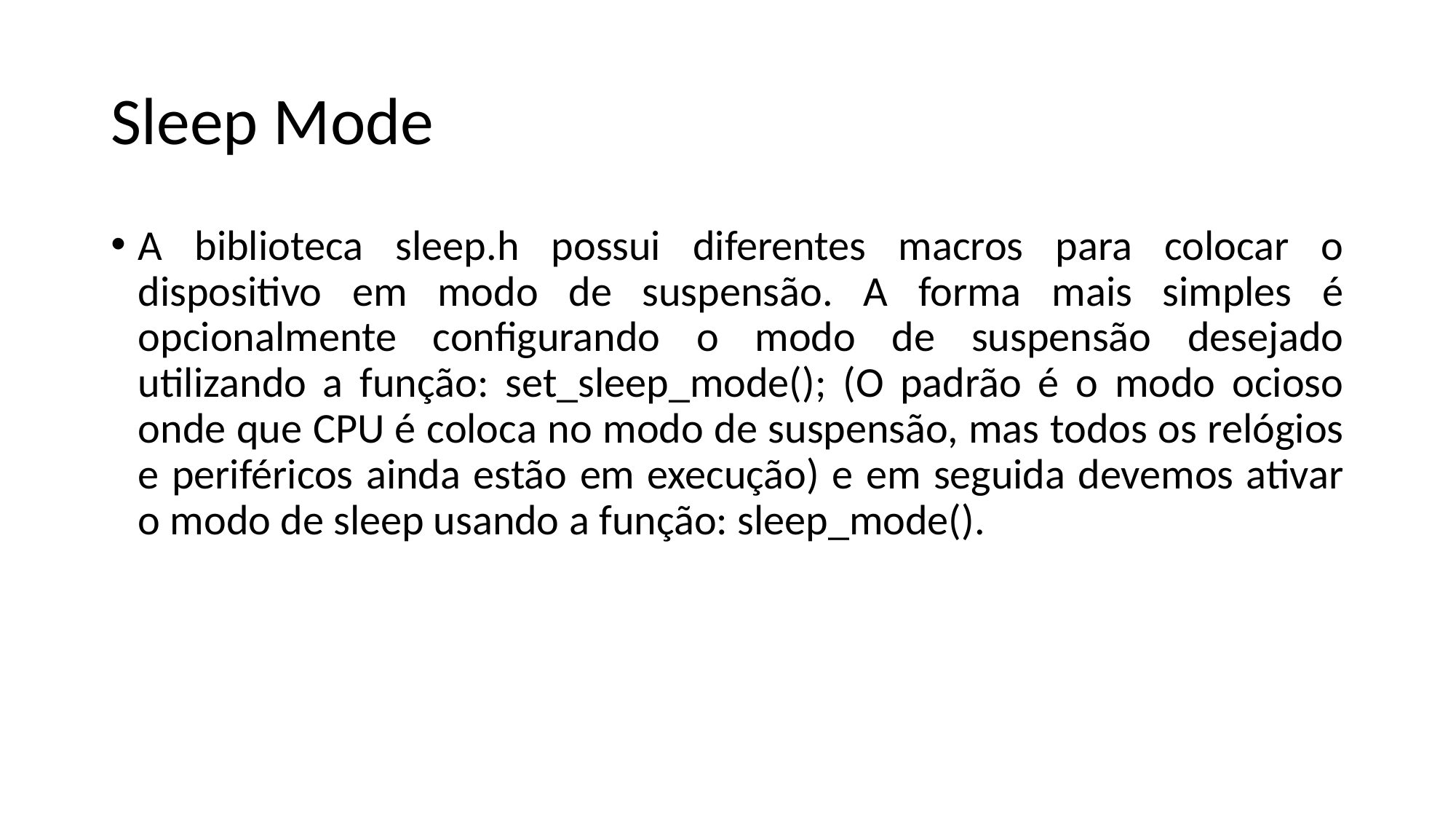

# Sleep Mode
A biblioteca sleep.h possui diferentes macros para colocar o dispositivo em modo de suspensão. A forma mais simples é opcionalmente configurando o modo de suspensão desejado utilizando a função: set_sleep_mode(); (O padrão é o modo ocioso onde que CPU é coloca no modo de suspensão, mas todos os relógios e periféricos ainda estão em execução) e em seguida devemos ativar o modo de sleep usando a função: sleep_mode().
3